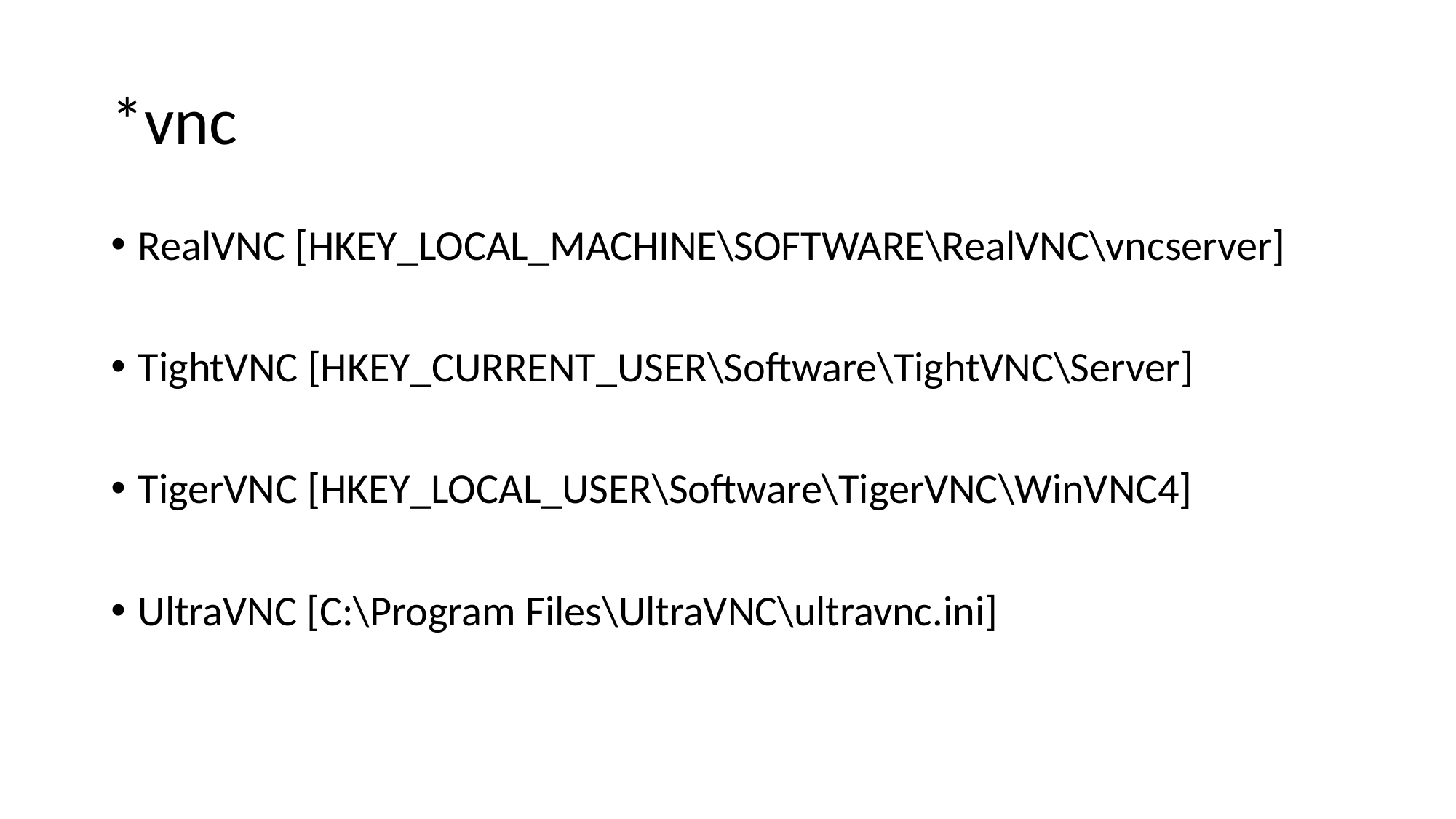

# *vnc
RealVNC [HKEY_LOCAL_MACHINE\SOFTWARE\RealVNC\vncserver]

TightVNC [HKEY_CURRENT_USER\Software\TightVNC\Server]

TigerVNC [HKEY_LOCAL_USER\Software\TigerVNC\WinVNC4]

UltraVNC [C:\Program Files\UltraVNC\ultravnc.ini]